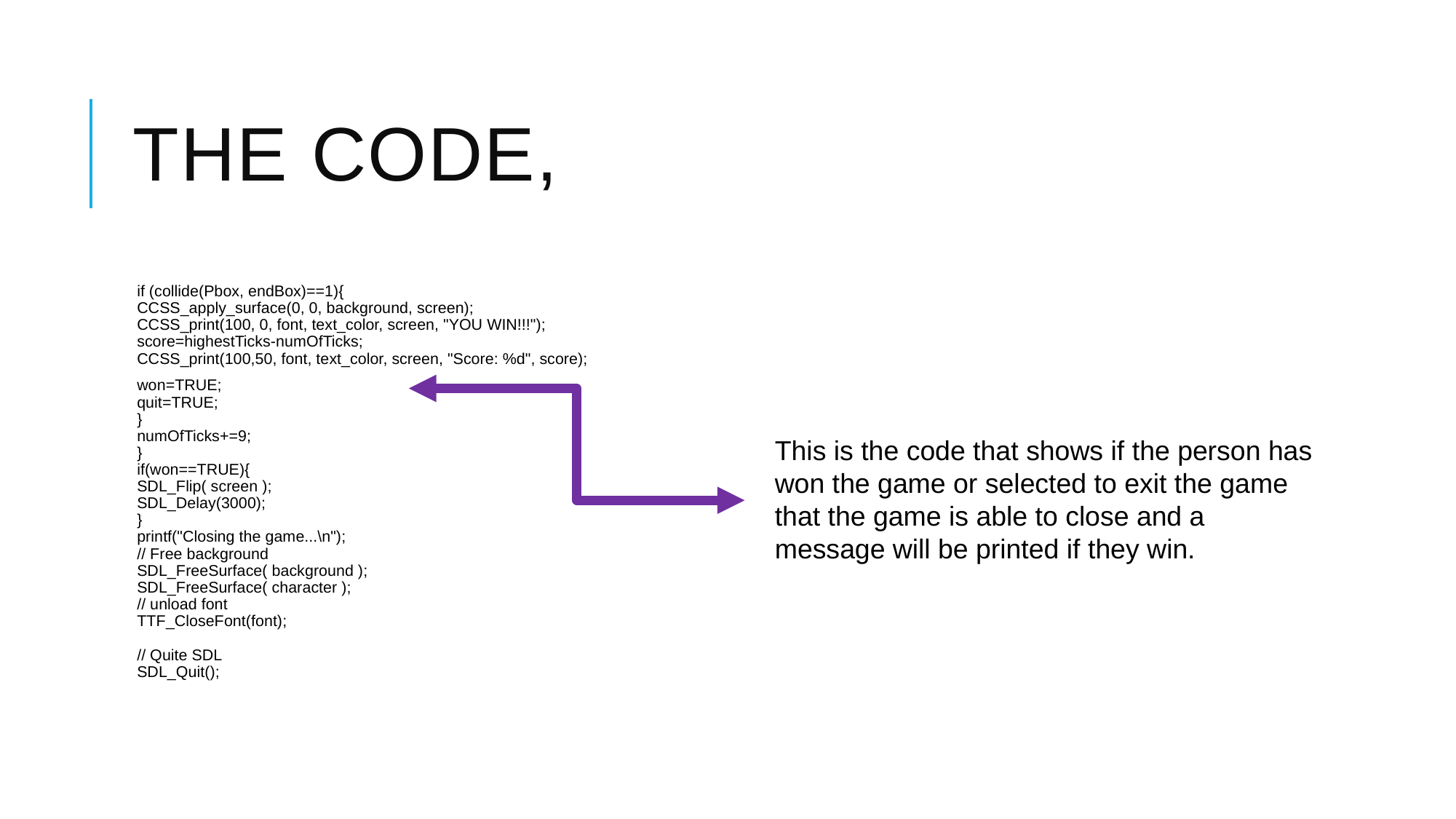

# The code,

if (collide(Pbox, endBox)==1){
CCSS_apply_surface(0, 0, background, screen);
CCSS_print(100, 0, font, text_color, screen, "YOU WIN!!!");
score=highestTicks-numOfTicks;
CCSS_print(100,50, font, text_color, screen, "Score: %d", score);
won=TRUE;
quit=TRUE;
}
numOfTicks+=9;
}
if(won==TRUE){
SDL_Flip( screen );
SDL_Delay(3000);
}
printf("Closing the game...\n");
// Free background
SDL_FreeSurface( background );
SDL_FreeSurface( character );
// unload font
TTF_CloseFont(font);
// Quite SDL
SDL_Quit();
This is the code that shows if the person has won the game or selected to exit the game that the game is able to close and a message will be printed if they win.